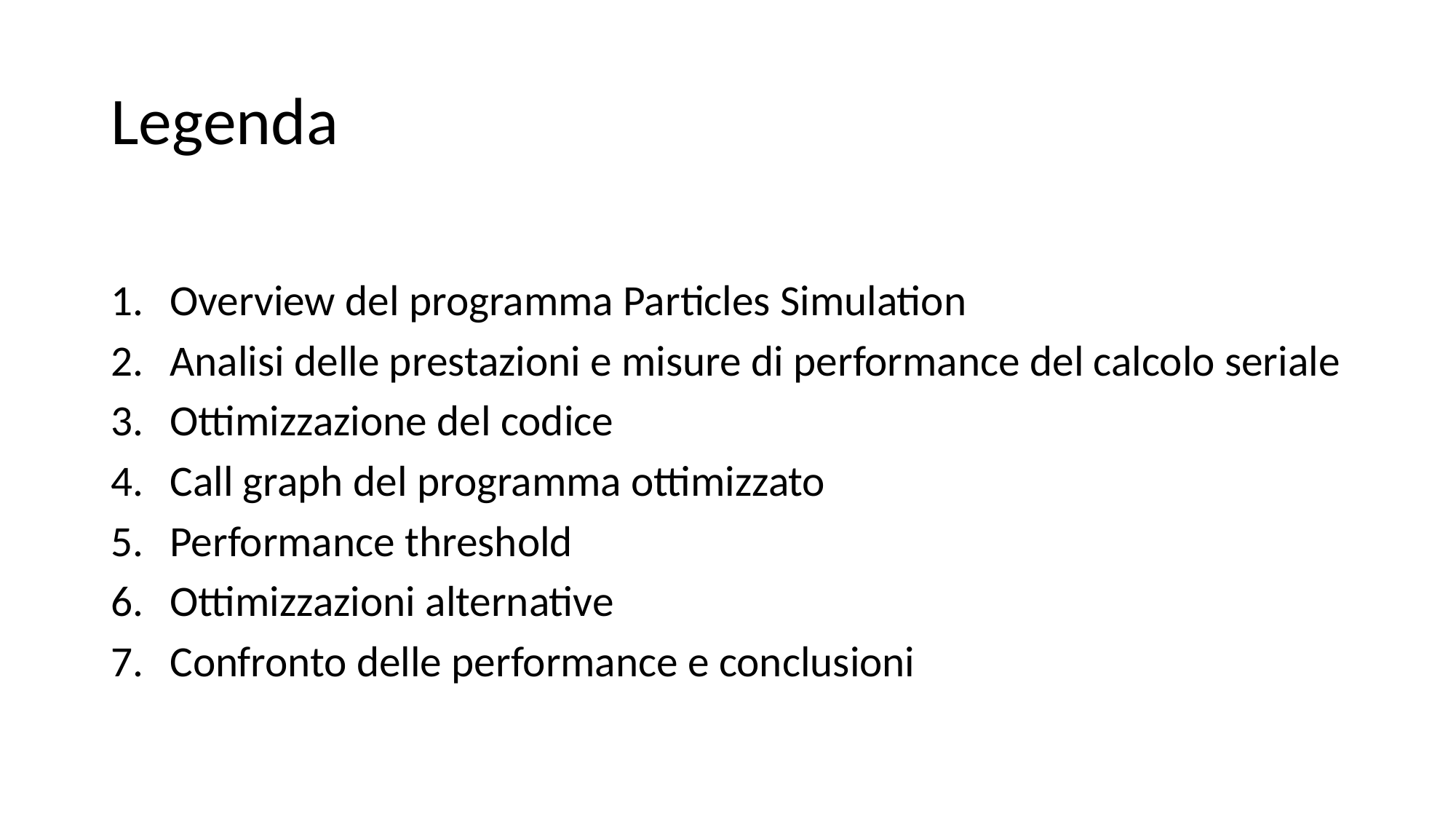

# Legenda
Overview del programma Particles Simulation
Analisi delle prestazioni e misure di performance del calcolo seriale
Ottimizzazione del codice
Call graph del programma ottimizzato
Performance threshold
Ottimizzazioni alternative
Confronto delle performance e conclusioni